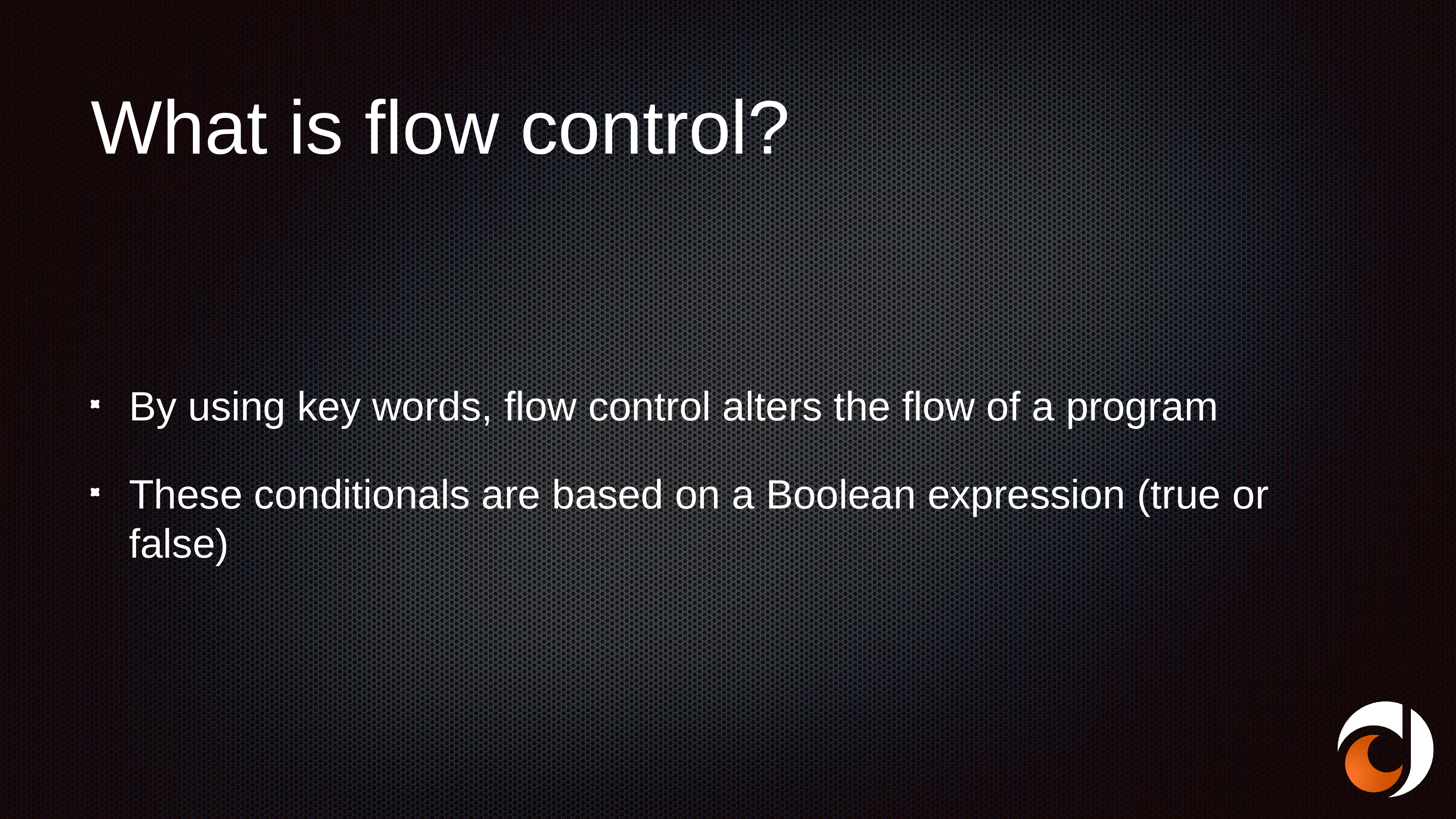

# What is flow control?
By using key words, flow control alters the flow of a program
These conditionals are based on a Boolean expression (true or false)